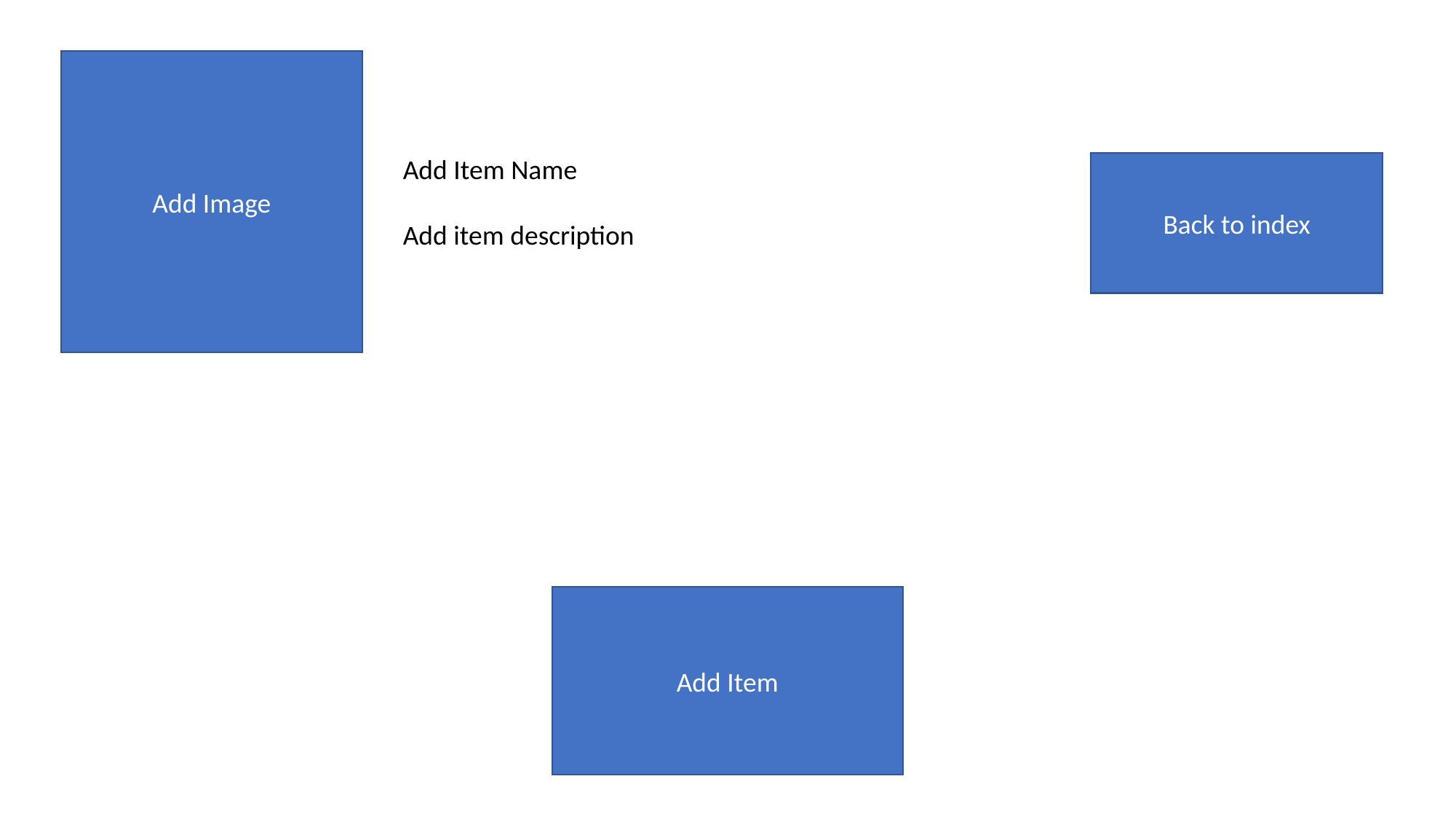

Add Image
Add Item Name

Add item description
Back to index
Add Item